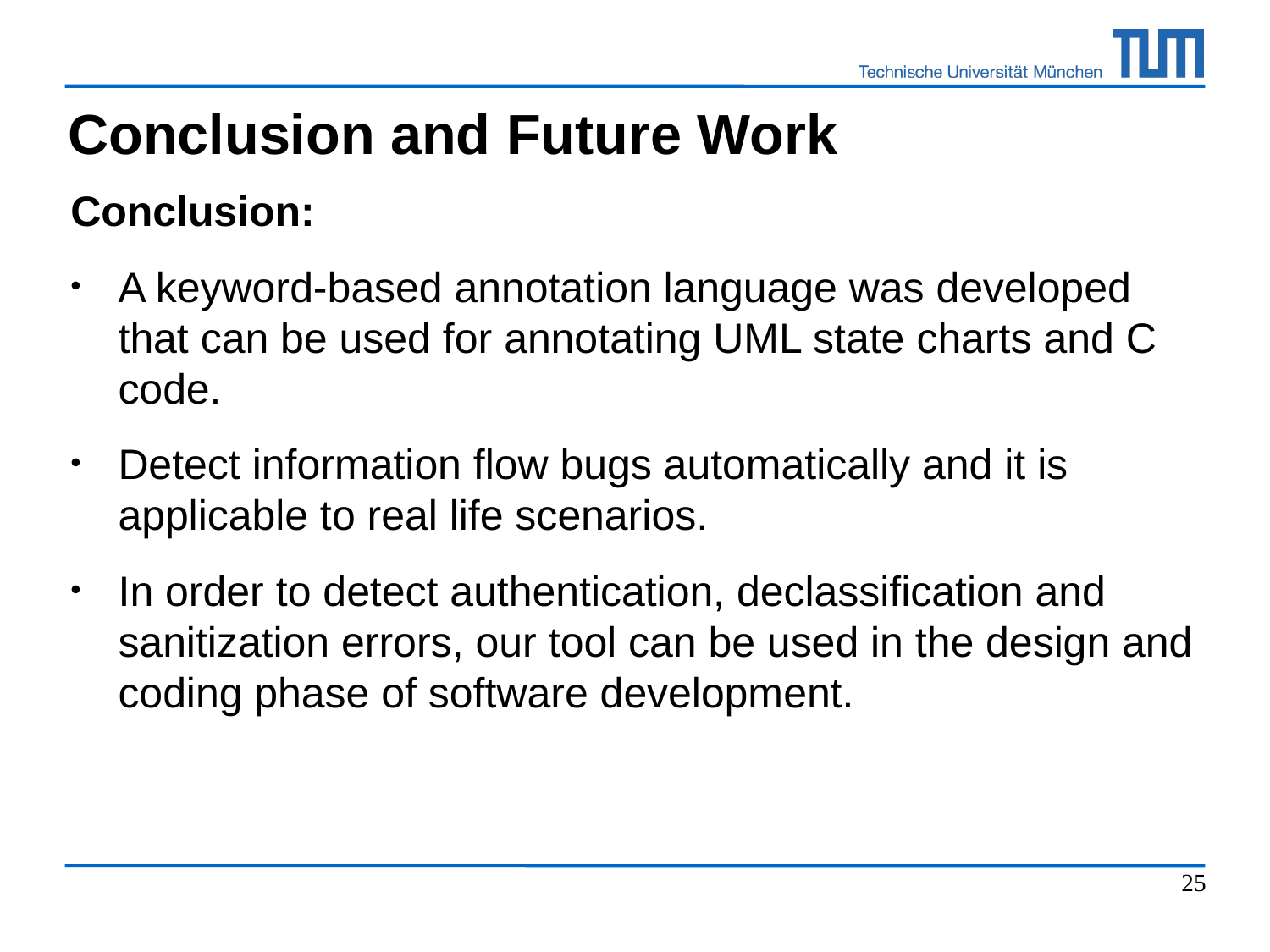

Conclusion and Future Work
Conclusion:
A keyword-based annotation language was developed that can be used for annotating UML state charts and C code.
Detect information flow bugs automatically and it is applicable to real life scenarios.
In order to detect authentication, declassification and sanitization errors, our tool can be used in the design and coding phase of software development.
25